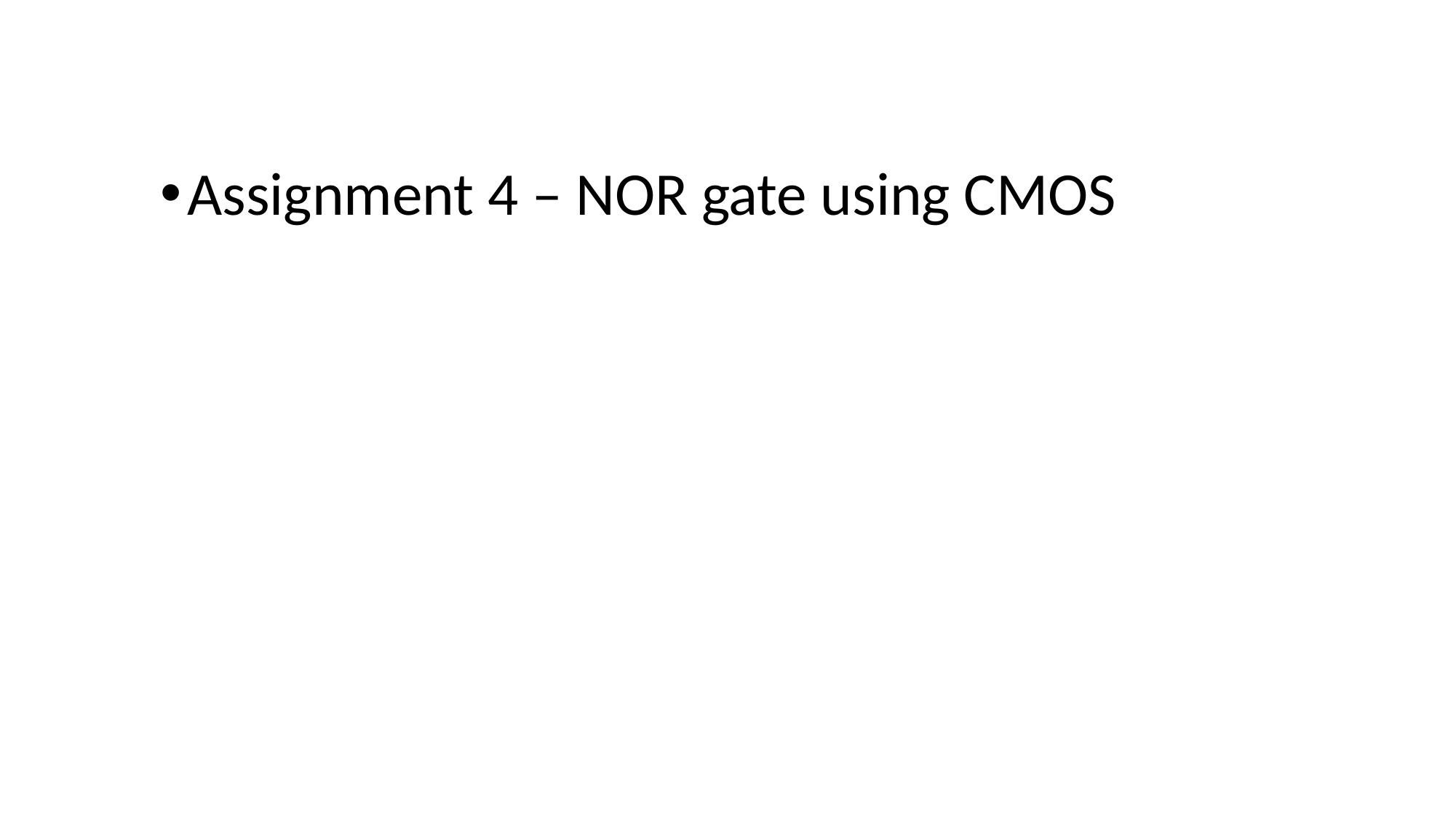

Assignment 4 – NOR gate using CMOS